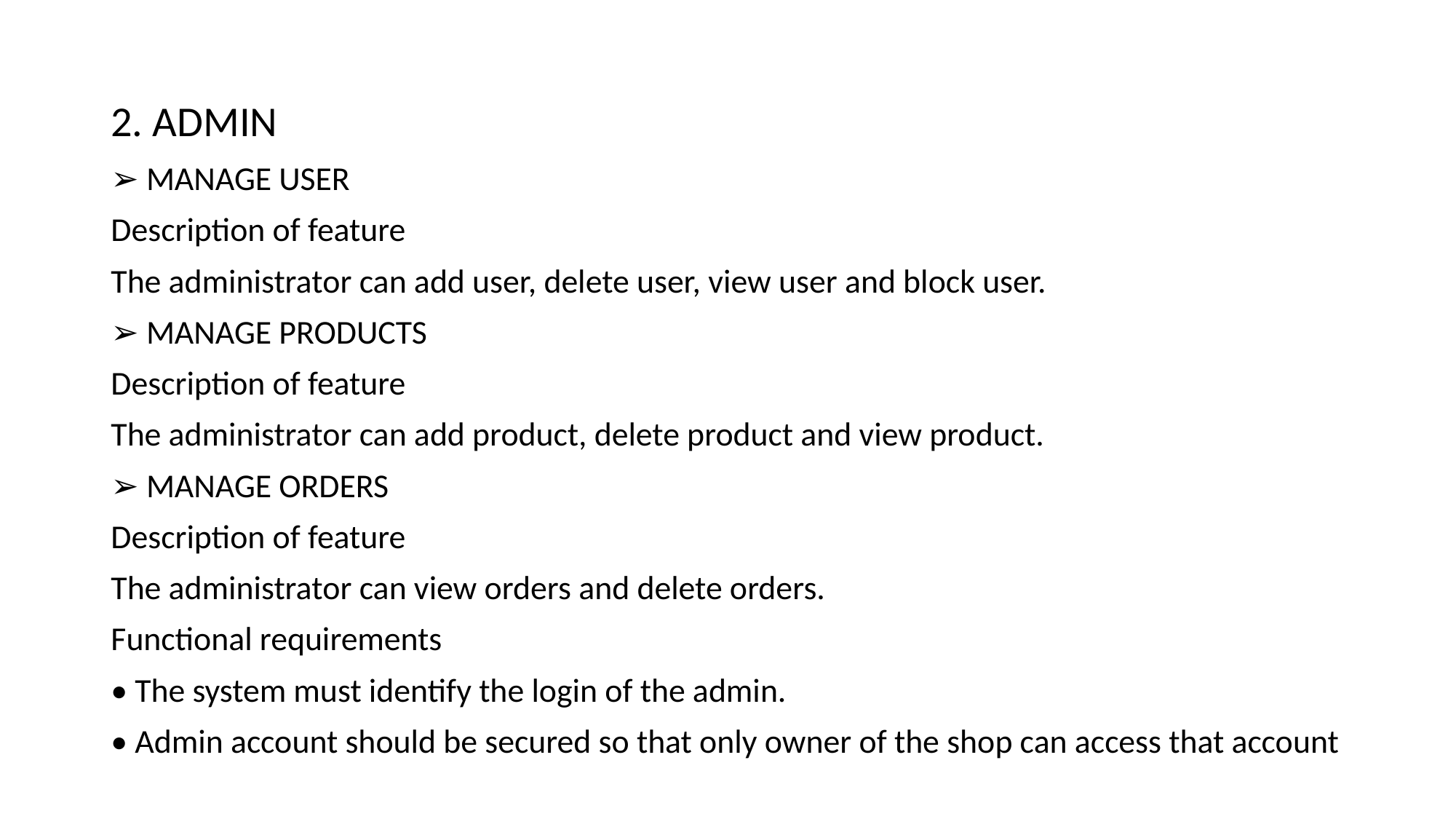

# 2. ADMIN
➢ MANAGE USER
Description of feature
The administrator can add user, delete user, view user and block user.
➢ MANAGE PRODUCTS
Description of feature
The administrator can add product, delete product and view product.
➢ MANAGE ORDERS
Description of feature
The administrator can view orders and delete orders.
Functional requirements
• The system must identify the login of the admin.
• Admin account should be secured so that only owner of the shop can access that account